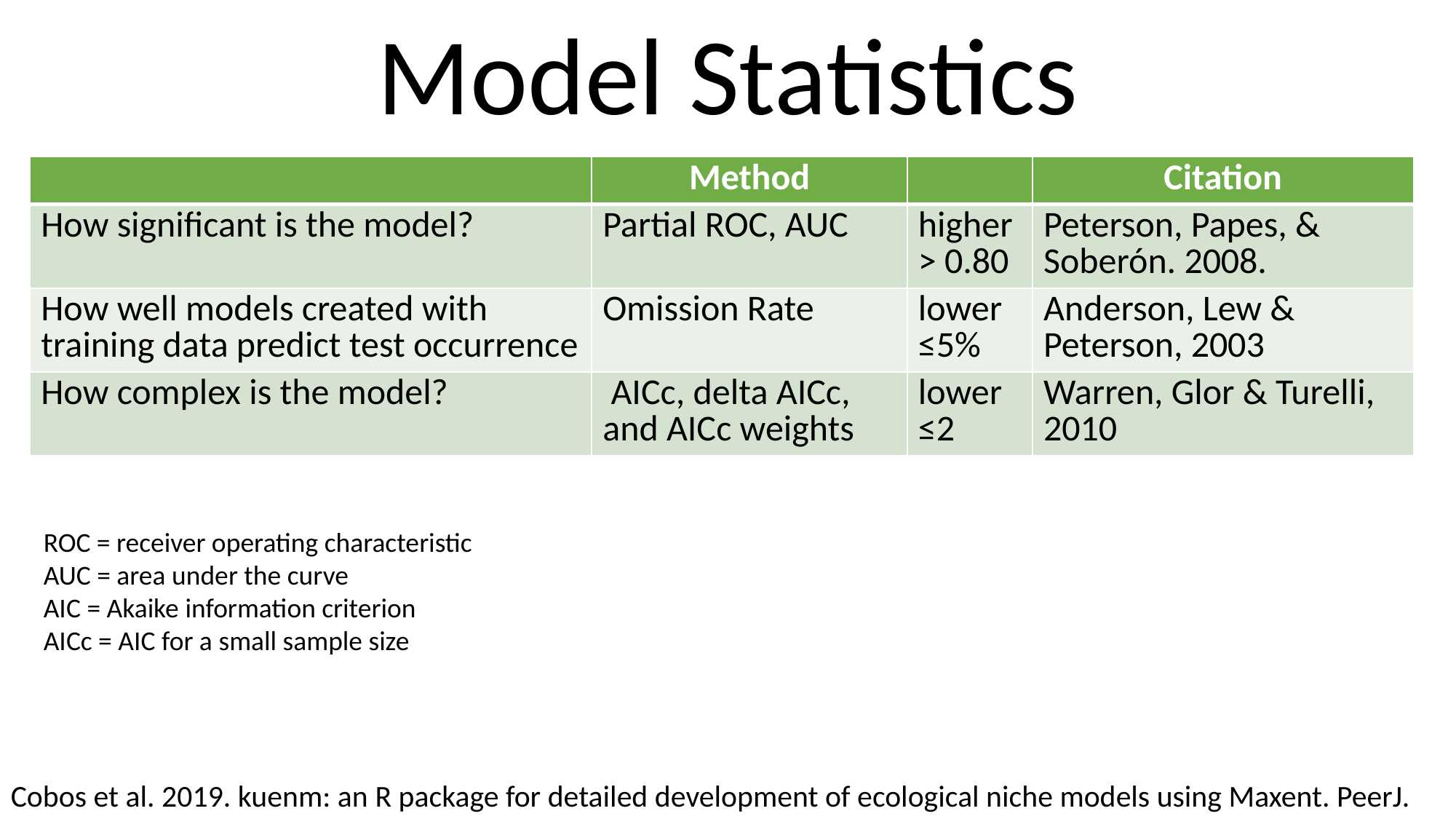

Model Statistics
|  | Method |  | Citation |
| --- | --- | --- | --- |
| How significant is the model? | Partial ROC, AUC | higher > 0.80 | Peterson, Papes, & Soberón. 2008. |
| How well models created with training data predict test occurrence | Omission Rate | lower ≤5% | Anderson, Lew & Peterson, 2003 |
| How complex is the model? | AICc, delta AICc, and AICc weights | lower ≤2 | Warren, Glor & Turelli, 2010 |
ROC = receiver operating characteristic
AUC = area under the curve
AIC = Akaike information criterion
AICc = AIC for a small sample size

Cobos et al. 2019. kuenm: an R package for detailed development of ecological niche models using Maxent. PeerJ.